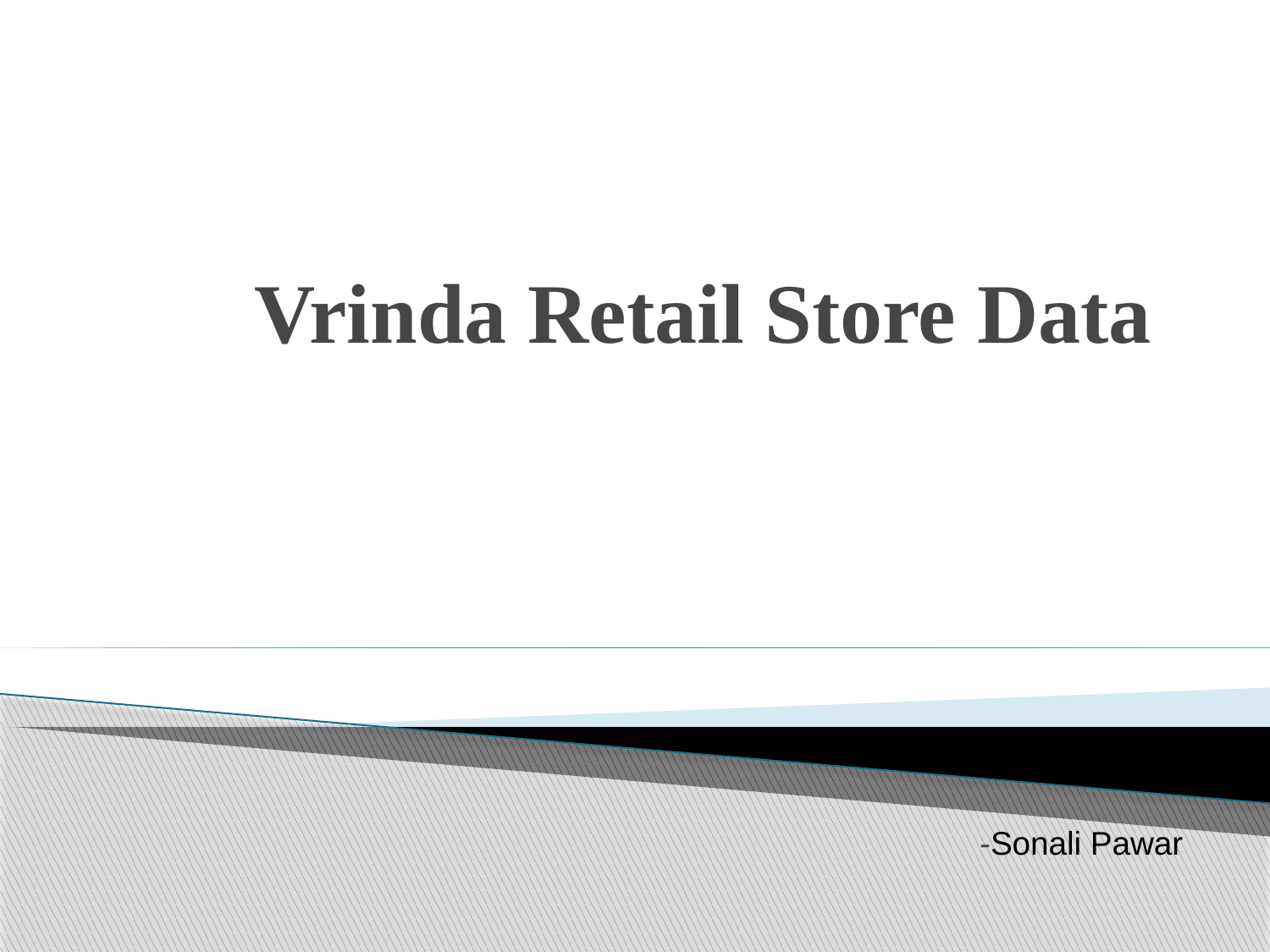

# Vrinda Retail Store Data

-Sonali Pawar